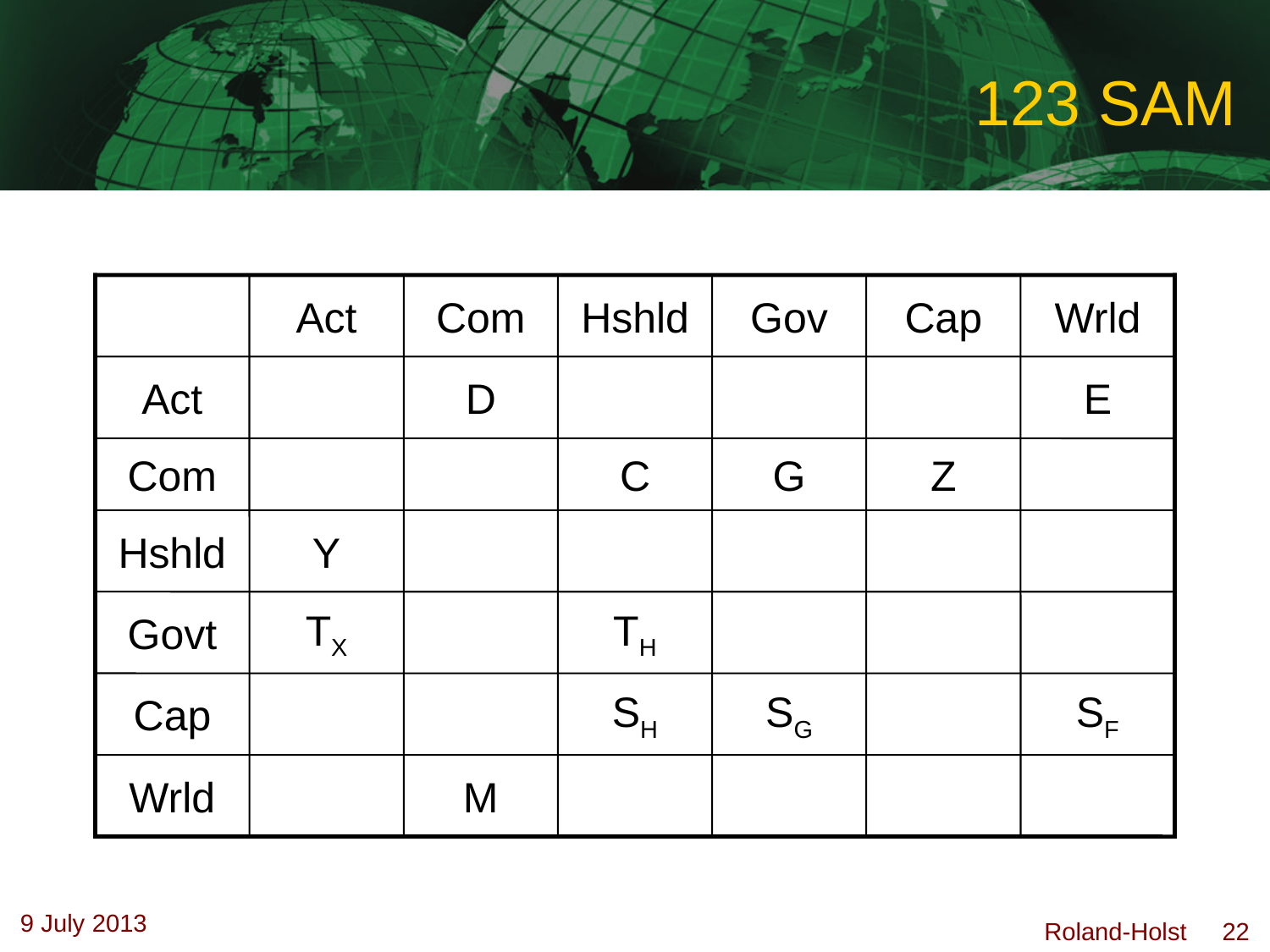

# 123 SAM

Act

Com

Hshld

Gov

Cap

Wrld

Act

D

E
Com

C
G
Z

Hshld

Y

Govt

TX

TH

Cap

SH
SG

SF
Wrld

M

EAE 5918